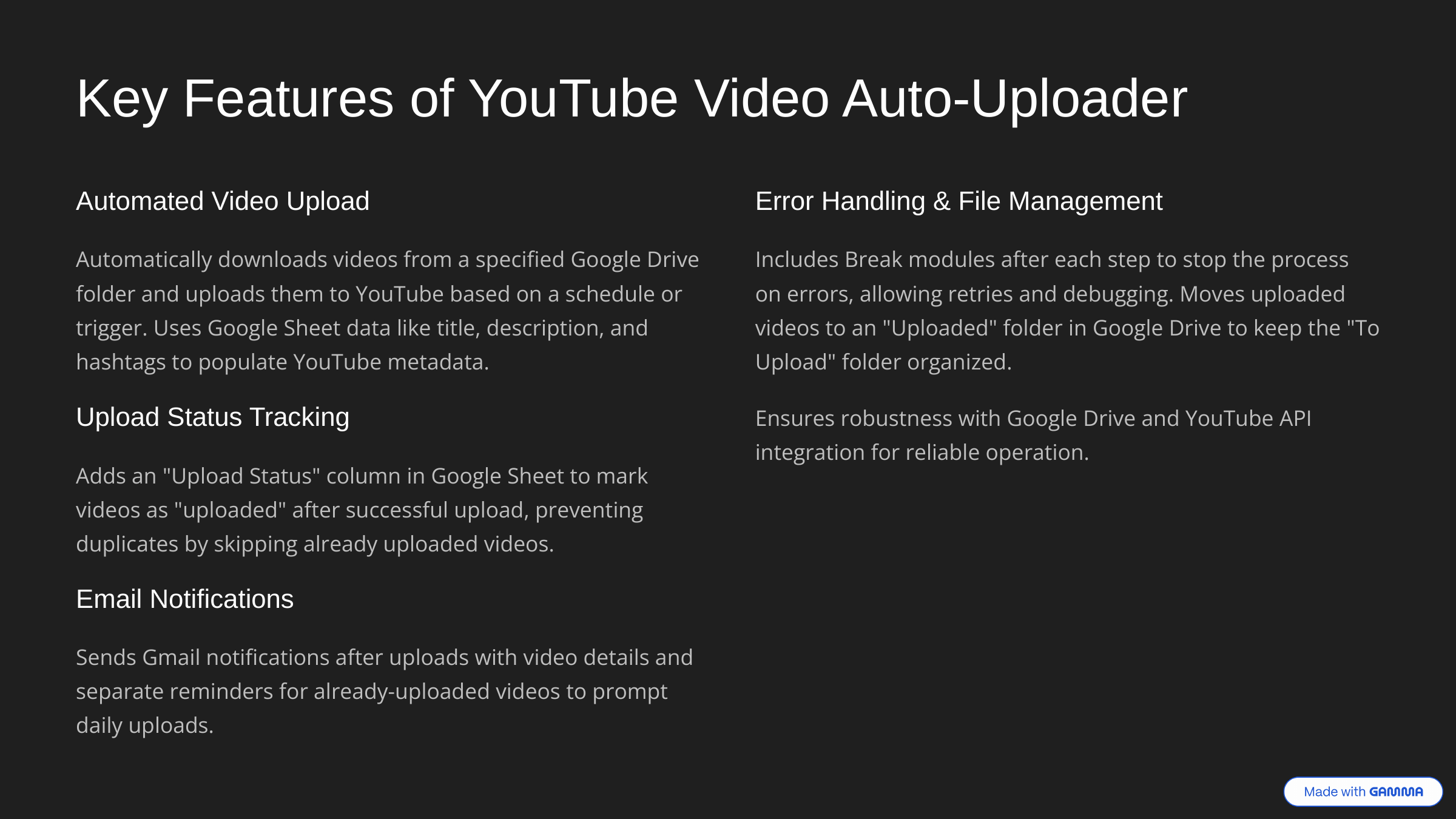

Key Features of YouTube Video Auto-Uploader
Automated Video Upload
Error Handling & File Management
Automatically downloads videos from a specified Google Drive folder and uploads them to YouTube based on a schedule or trigger. Uses Google Sheet data like title, description, and hashtags to populate YouTube metadata.
Includes Break modules after each step to stop the process on errors, allowing retries and debugging. Moves uploaded videos to an "Uploaded" folder in Google Drive to keep the "To Upload" folder organized.
Ensures robustness with Google Drive and YouTube API integration for reliable operation.
Upload Status Tracking
Adds an "Upload Status" column in Google Sheet to mark videos as "uploaded" after successful upload, preventing duplicates by skipping already uploaded videos.
Email Notifications
Sends Gmail notifications after uploads with video details and separate reminders for already-uploaded videos to prompt daily uploads.